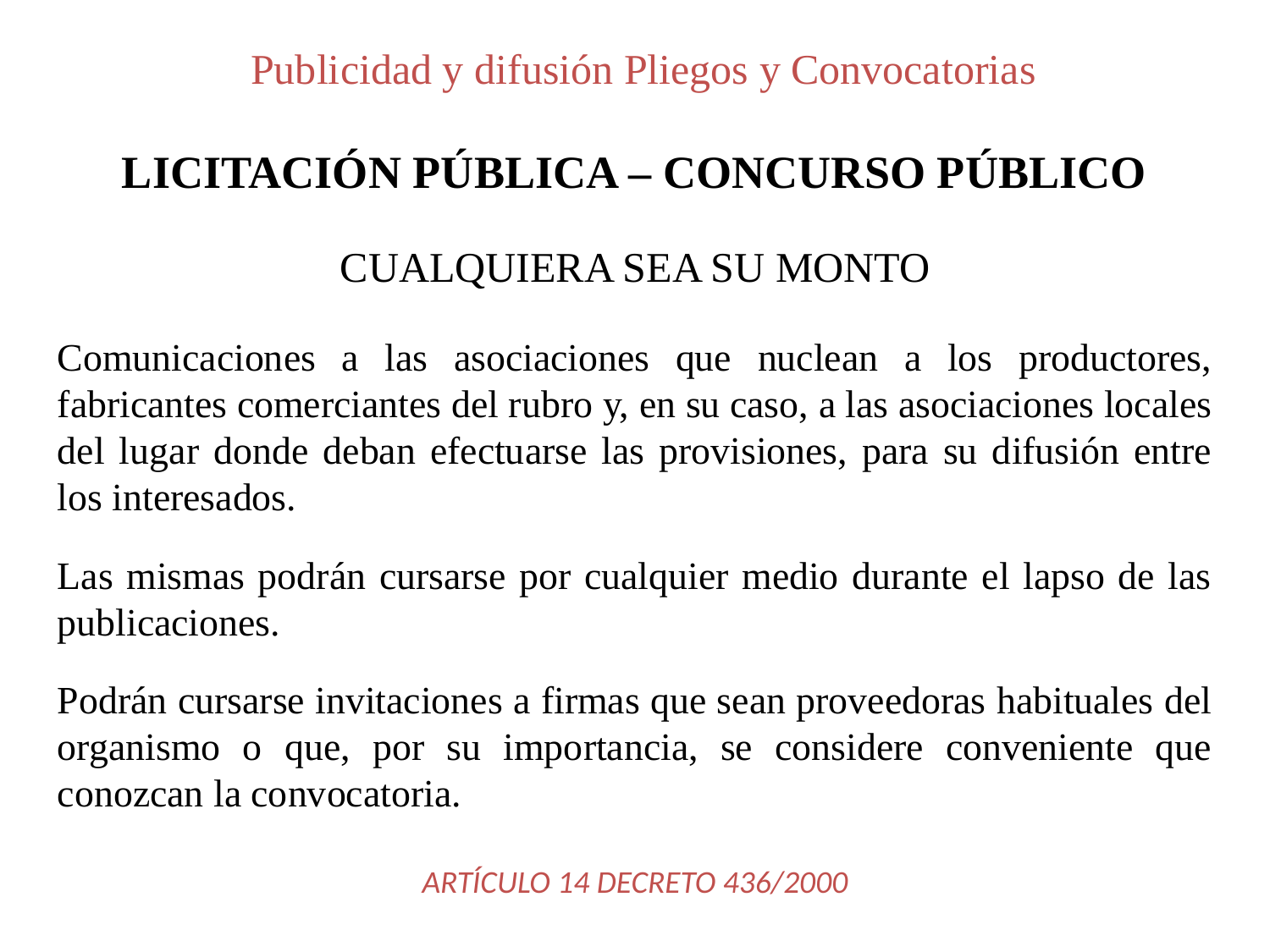

Publicidad y difusión Pliegos y Convocatorias
LICITACIÓN PÚBLICA – CONCURSO PÚBLICO

CUALQUIERA SEA SU MONTO
Comunicaciones a las asociaciones que nuclean a los productores, fabricantes comerciantes del rubro y, en su caso, a las asociaciones locales del lugar donde deban efectuarse las provisiones, para su difusión entre los interesados.
Las mismas podrán cursarse por cualquier medio durante el lapso de las publicaciones.
Podrán cursarse invitaciones a firmas que sean proveedoras habituales del organismo o que, por su importancia, se considere conveniente que conozcan la convocatoria.

ARTÍCULO 14 DECRETO 436/2000